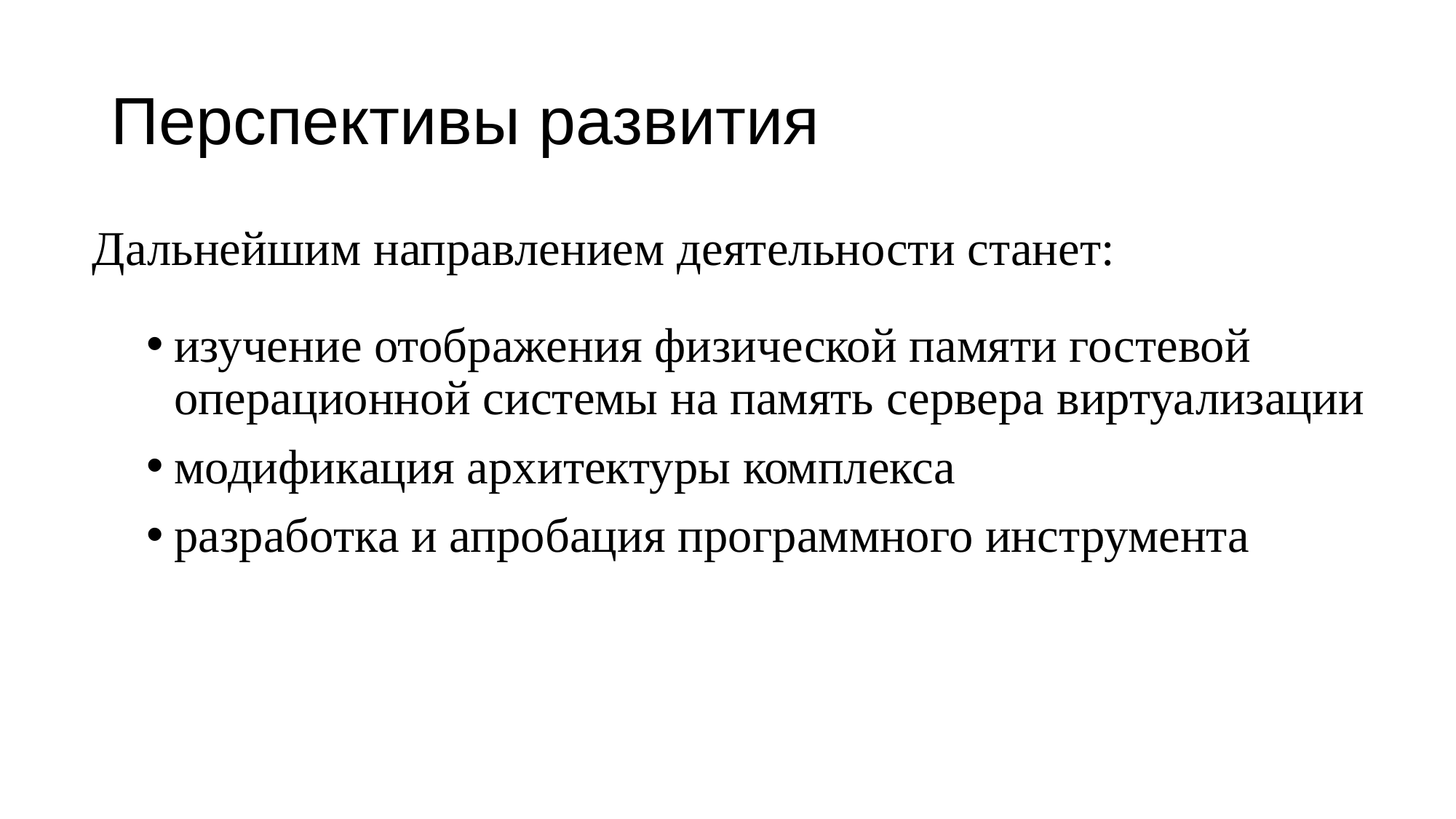

# Перспективы развития
Дальнейшим направлением деятельности станет:
изучение отображения физической памяти гостевой операционной системы на память сервера виртуализации
модификация архитектуры комплекса
разработка и апробация программного инструмента